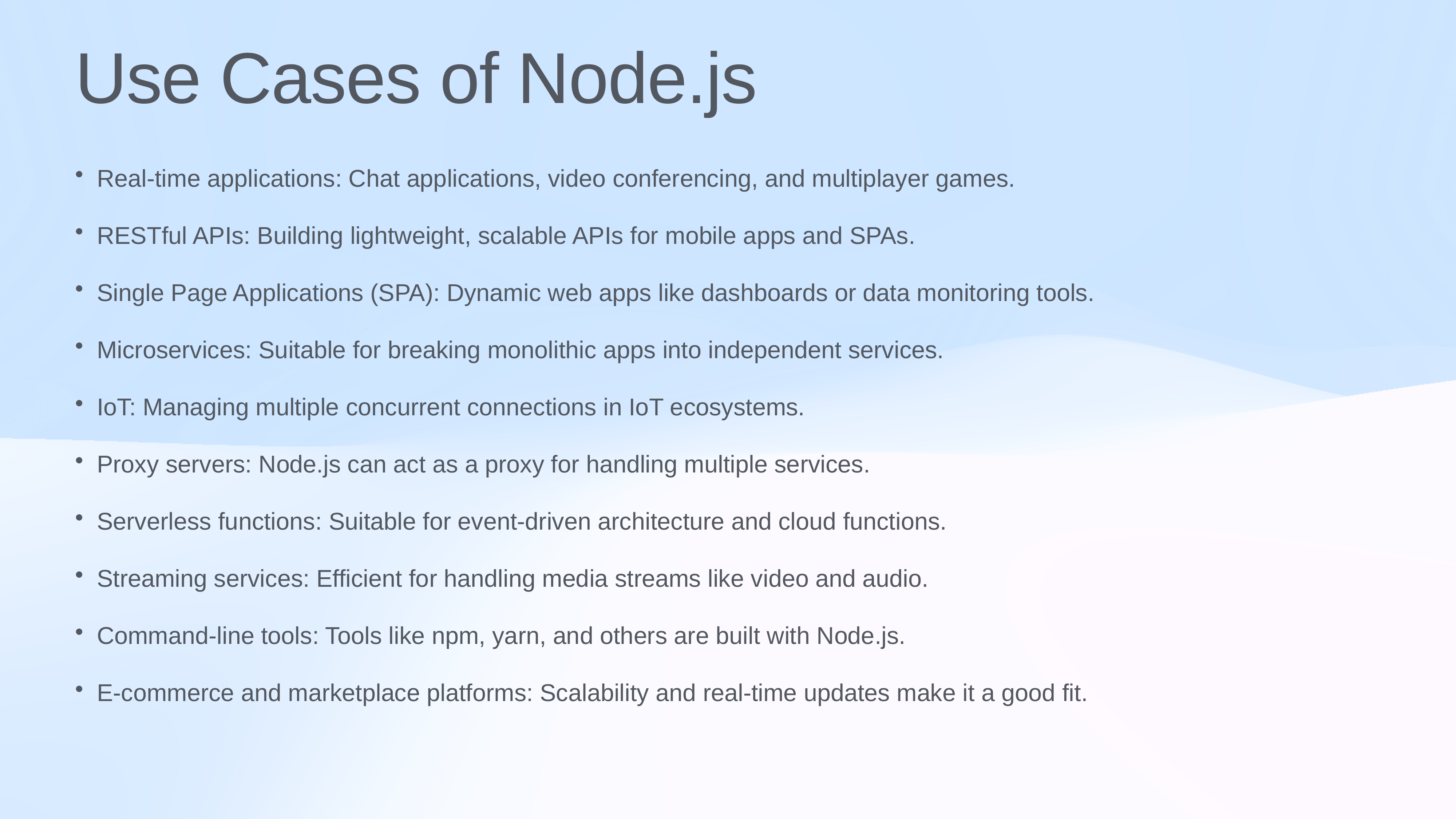

# Use Cases of Node.js
Real-time applications: Chat applications, video conferencing, and multiplayer games.
RESTful APIs: Building lightweight, scalable APIs for mobile apps and SPAs.
Single Page Applications (SPA): Dynamic web apps like dashboards or data monitoring tools.
Microservices: Suitable for breaking monolithic apps into independent services.
IoT: Managing multiple concurrent connections in IoT ecosystems.
Proxy servers: Node.js can act as a proxy for handling multiple services.
Serverless functions: Suitable for event-driven architecture and cloud functions.
Streaming services: Efficient for handling media streams like video and audio.
Command-line tools: Tools like npm, yarn, and others are built with Node.js.
E-commerce and marketplace platforms: Scalability and real-time updates make it a good fit.